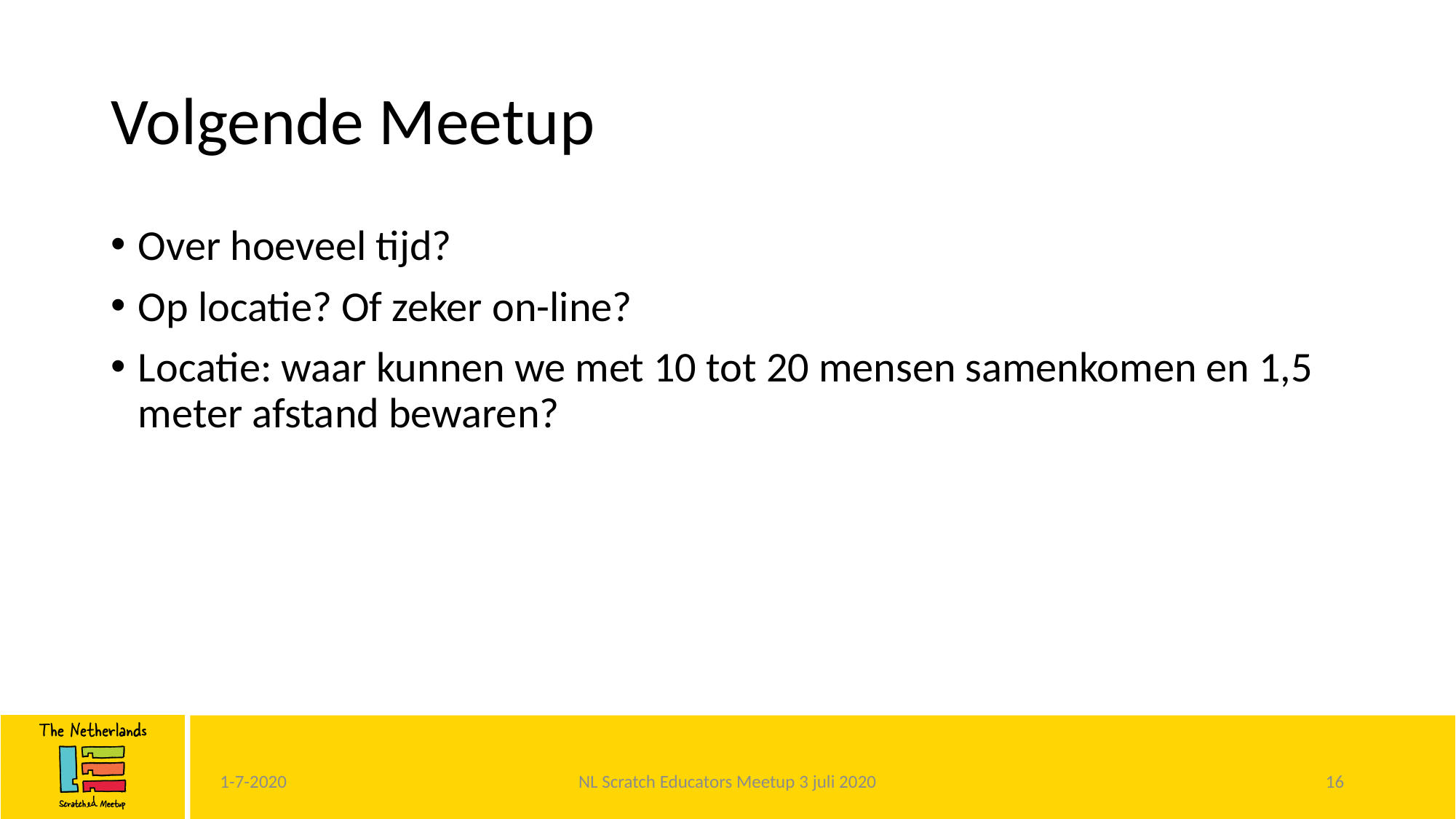

# Volgende Meetup
Over hoeveel tijd?
Op locatie? Of zeker on-line?
Locatie: waar kunnen we met 10 tot 20 mensen samenkomen en 1,5 meter afstand bewaren?
1-7-2020
NL Scratch Educators Meetup 3 juli 2020
16